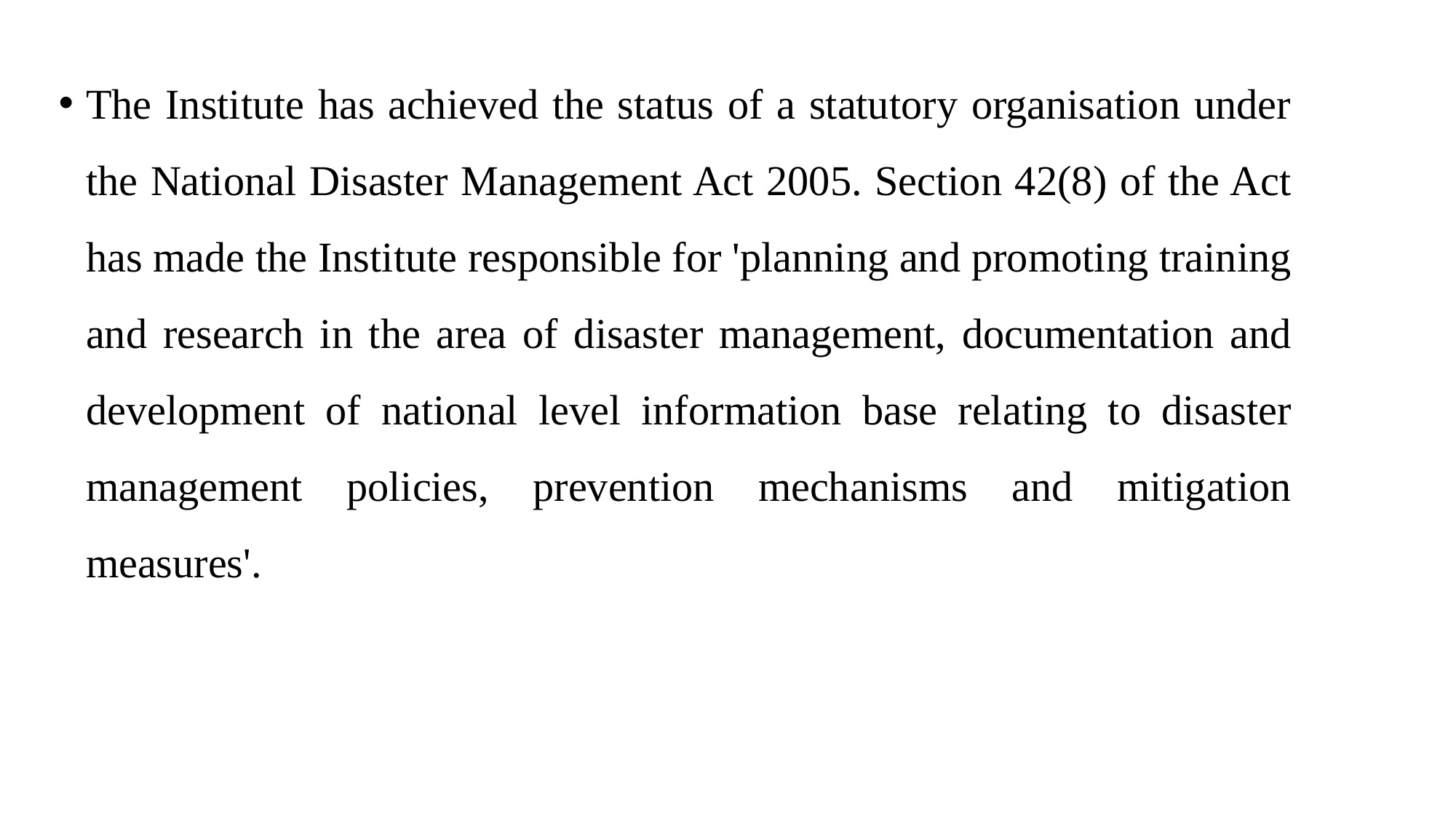

The Institute has achieved the status of a statutory organisation under the National Disaster Management Act 2005. Section 42(8) of the Act has made the Institute responsible for 'planning and promoting training and research in the area of disaster management, documentation and development of national level information base relating to disaster management policies, prevention mechanisms and mitigation measures'.